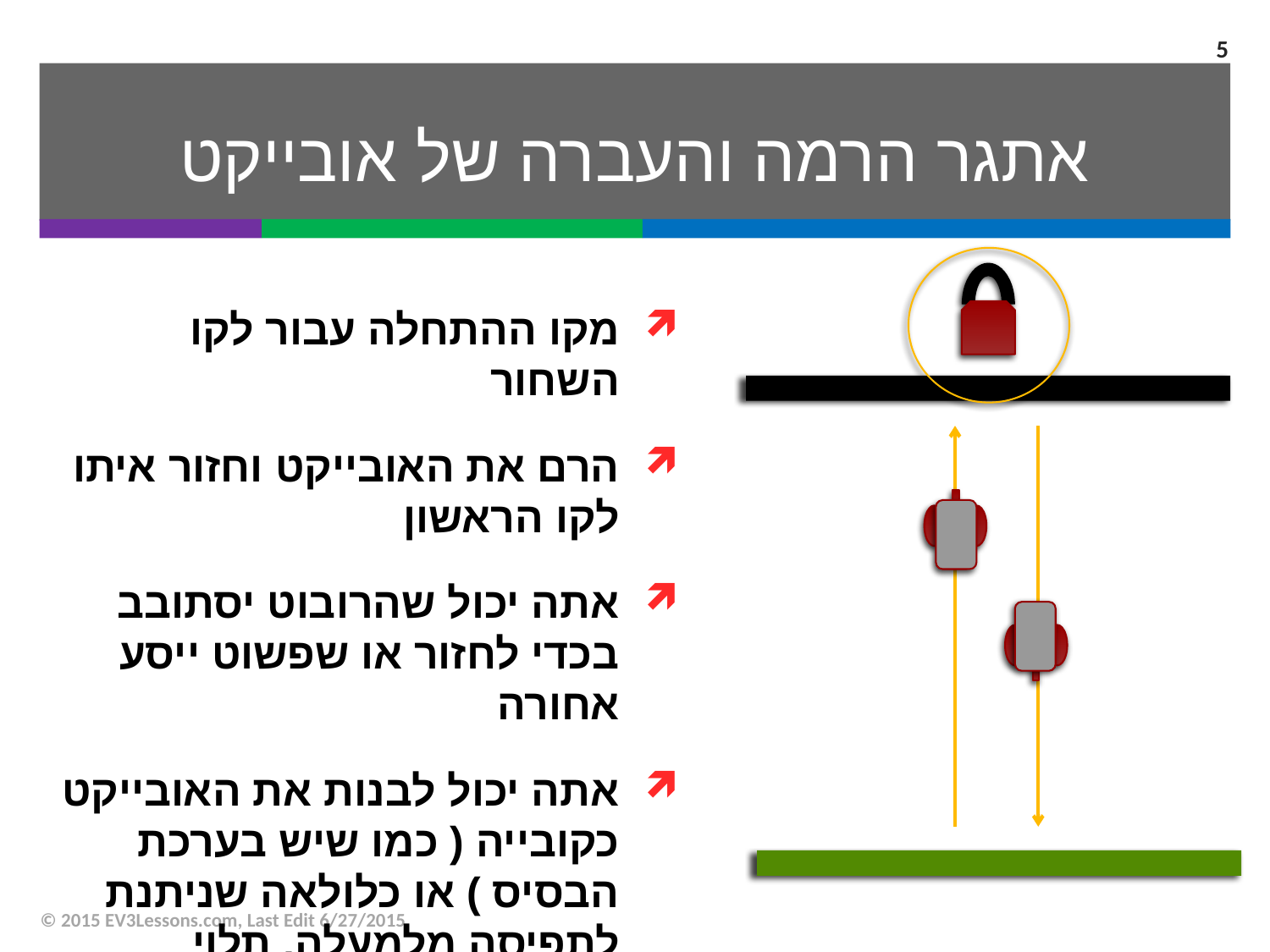

5
# אתגר הרמה והעברה של אובייקט

מקו ההתחלה עבור לקו השחור
הרם את האובייקט וחזור איתו לקו הראשון
אתה יכול שהרובוט יסתובב בכדי לחזור או שפשוט ייסע אחורה
אתה יכול לבנות את האובייקט כקובייה ( כמו שיש בערכת הבסיס ) או כלולאה שניתנת לתפיסה מלמעלה, תלוי בחלקים הניתנים לך.

© 2015 EV3Lessons.com, Last Edit 6/27/2015